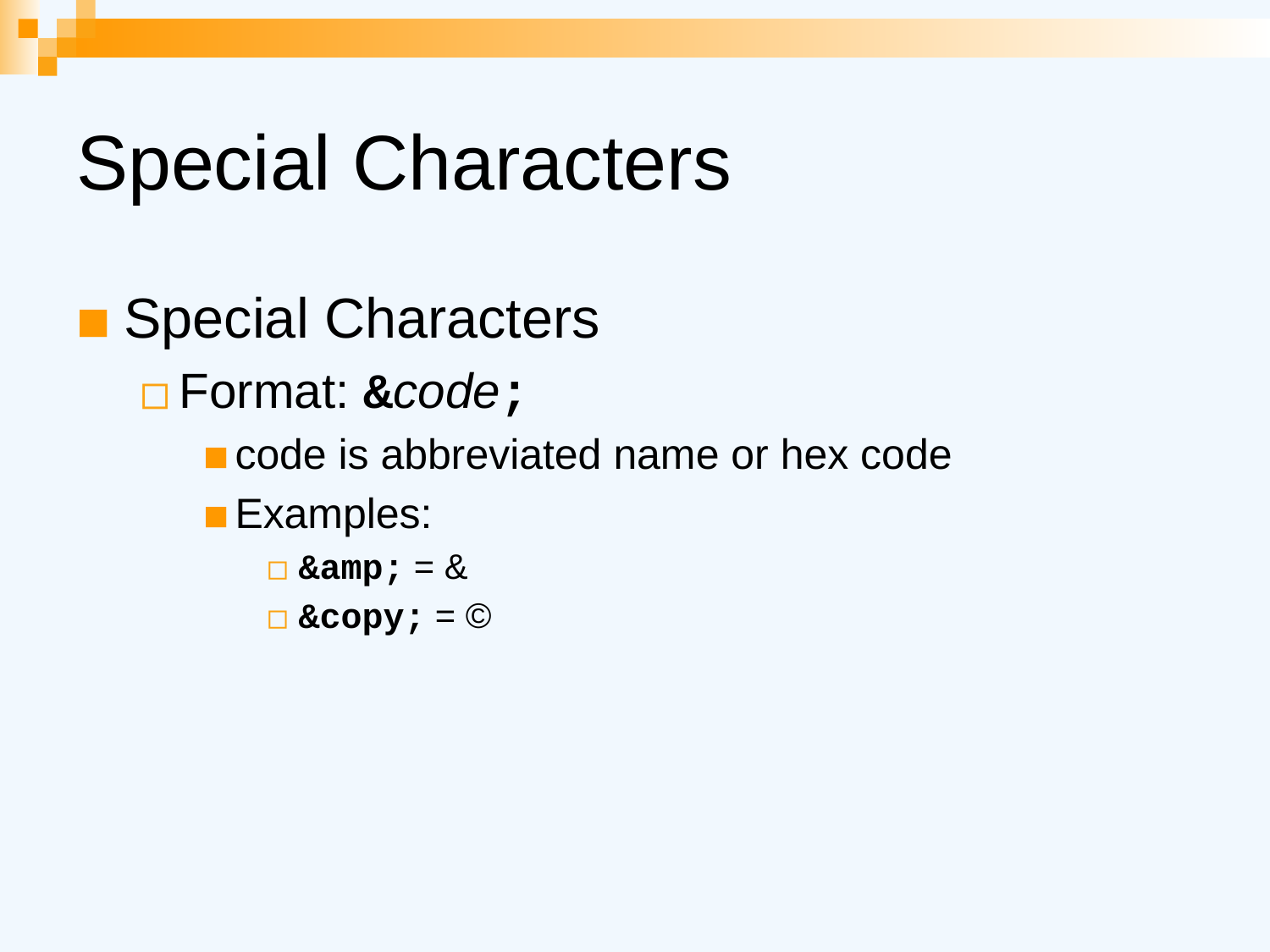

# Special Characters
Special Characters
Format: &code;
code is abbreviated name or hex code
Examples:
&amp; = &
&copy; = ©